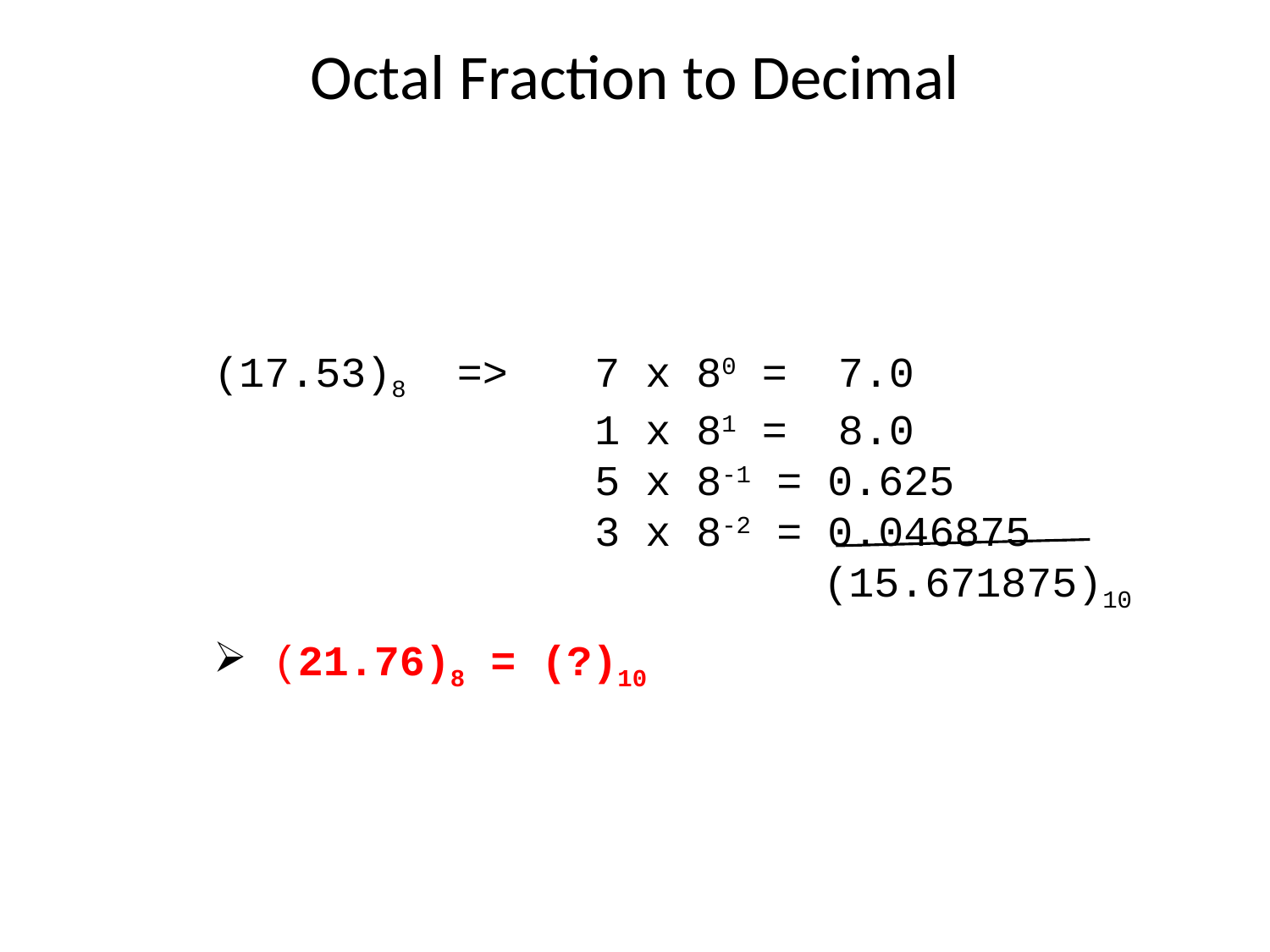

# Octal Fraction to Decimal

(17.53)8  => 	7 x 80 =  7.0
			1 x 81 =  8.0
			5 x 8-1 = 0.625
			3 x 8-2 = 0.046875
			         (15.671875)10
 (21.76)8 = (?)10